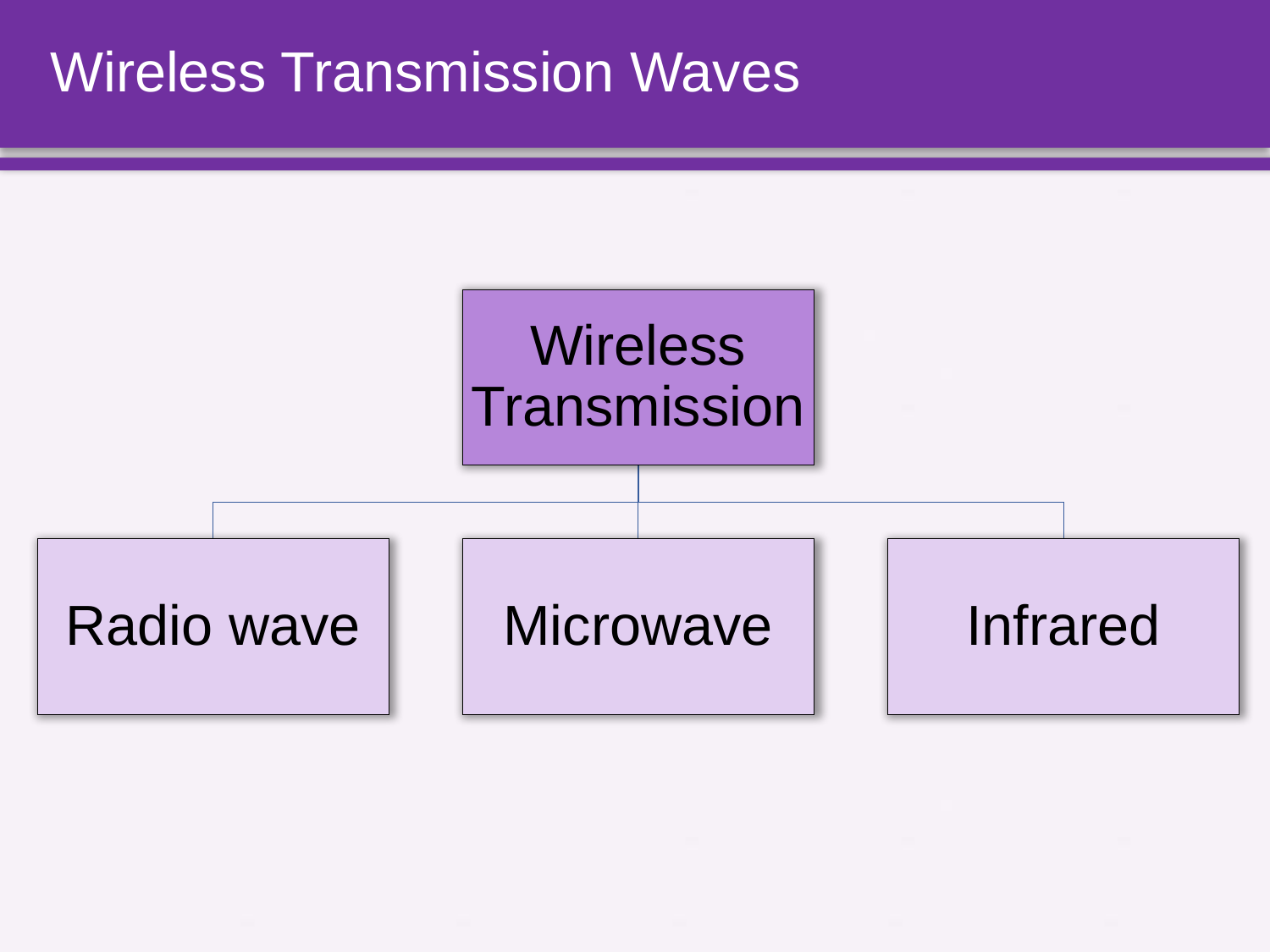

# Wireless Transmission Waves
Wireless Transmission
Radio wave
Microwave
Infrared